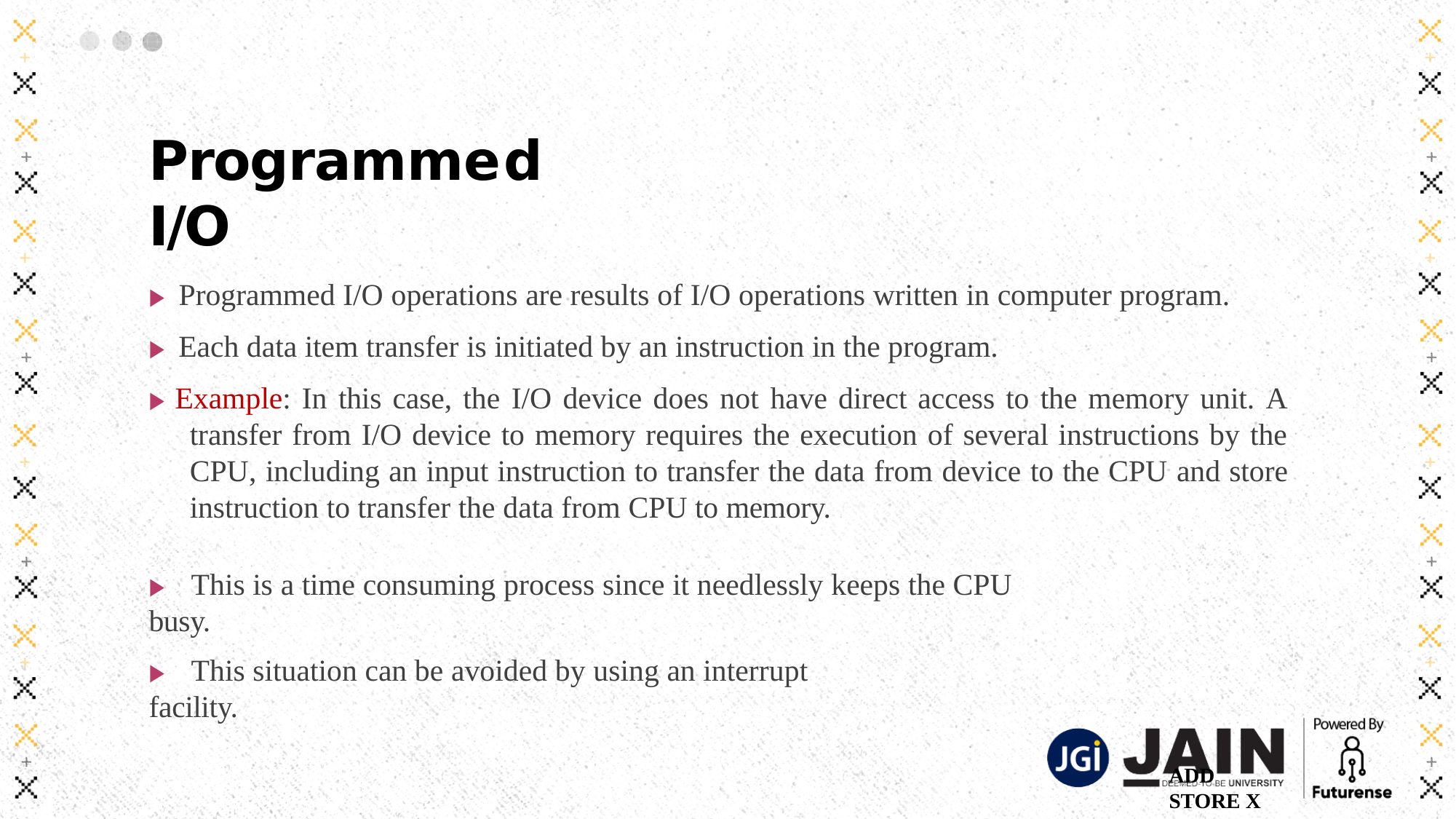

# Programmed I/O
▶ Programmed I/O operations are results of I/O operations written in computer program.
▶ Each data item transfer is initiated by an instruction in the program.
▶ Example: In this case, the I/O device does not have direct access to the memory unit. A  transfer from I/O device to memory requires the execution of several instructions by the  CPU, including an input instruction to transfer the data from device to the CPU and store  instruction to transfer the data from CPU to memory.

▶	This is a time consuming process since it needlessly keeps the CPU busy.
▶	This situation can be avoided by using an interrupt facility.
ADD  STORE X